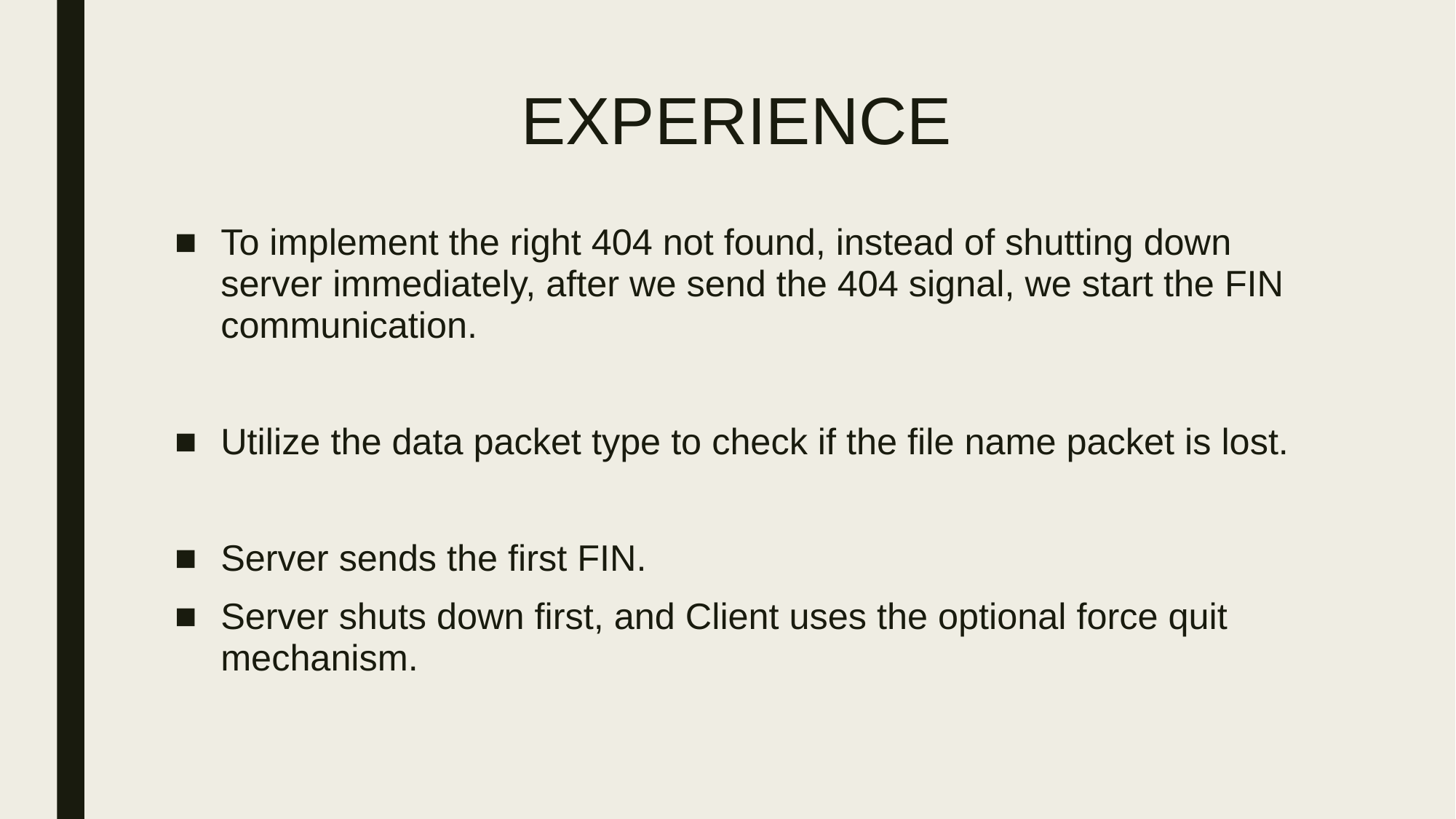

# EXPERIENCE

To implement the right 404 not found, instead of shutting down server immediately, after we send the 404 signal, we start the FIN communication.

Utilize the data packet type to check if the file name packet is lost.

Server sends the first FIN.
Server shuts down first, and Client uses the optional force quit mechanism.